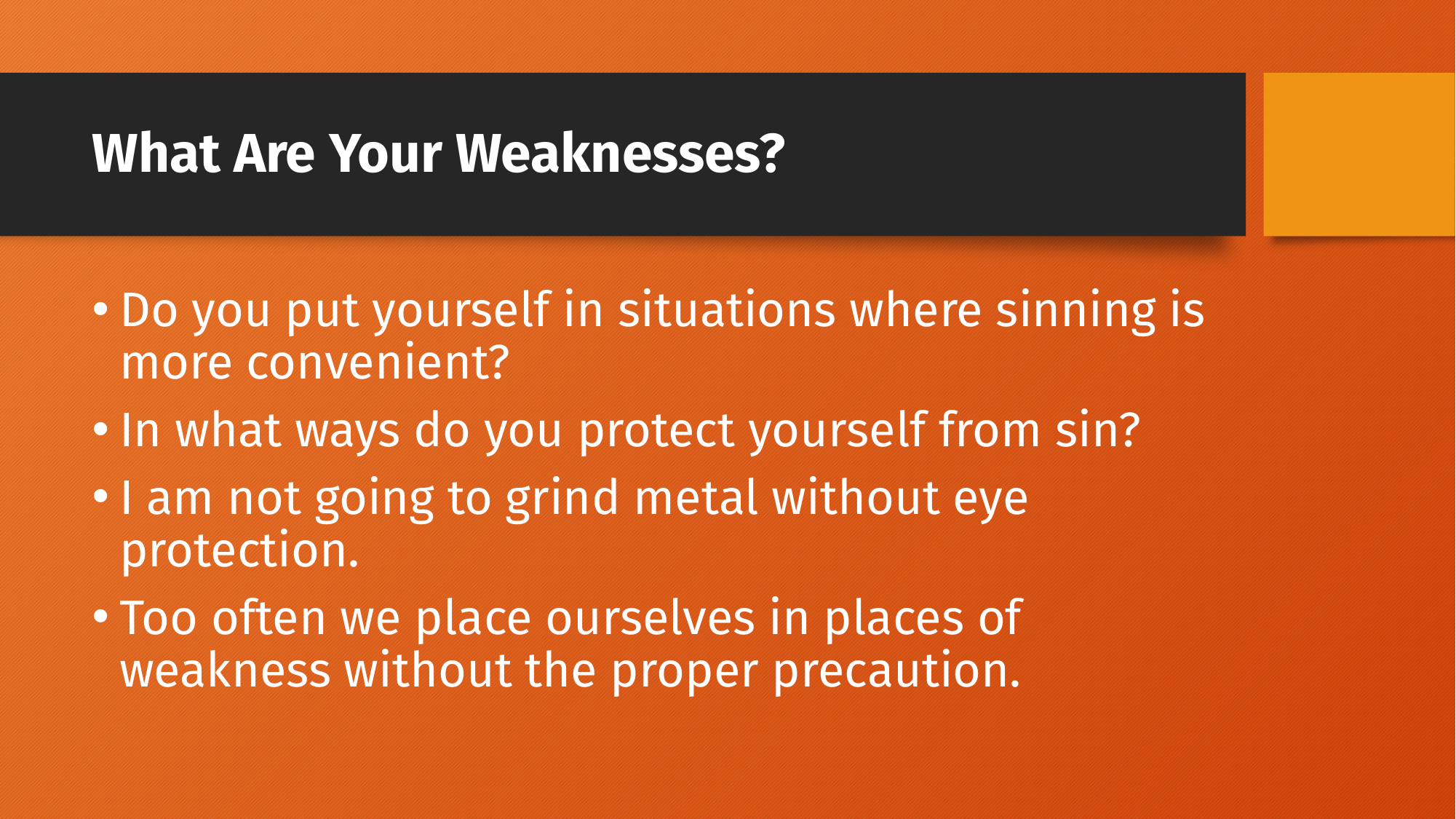

# What Are Your Weaknesses?
Do you put yourself in situations where sinning is more convenient?
In what ways do you protect yourself from sin?
I am not going to grind metal without eye protection.
Too often we place ourselves in places of weakness without the proper precaution.